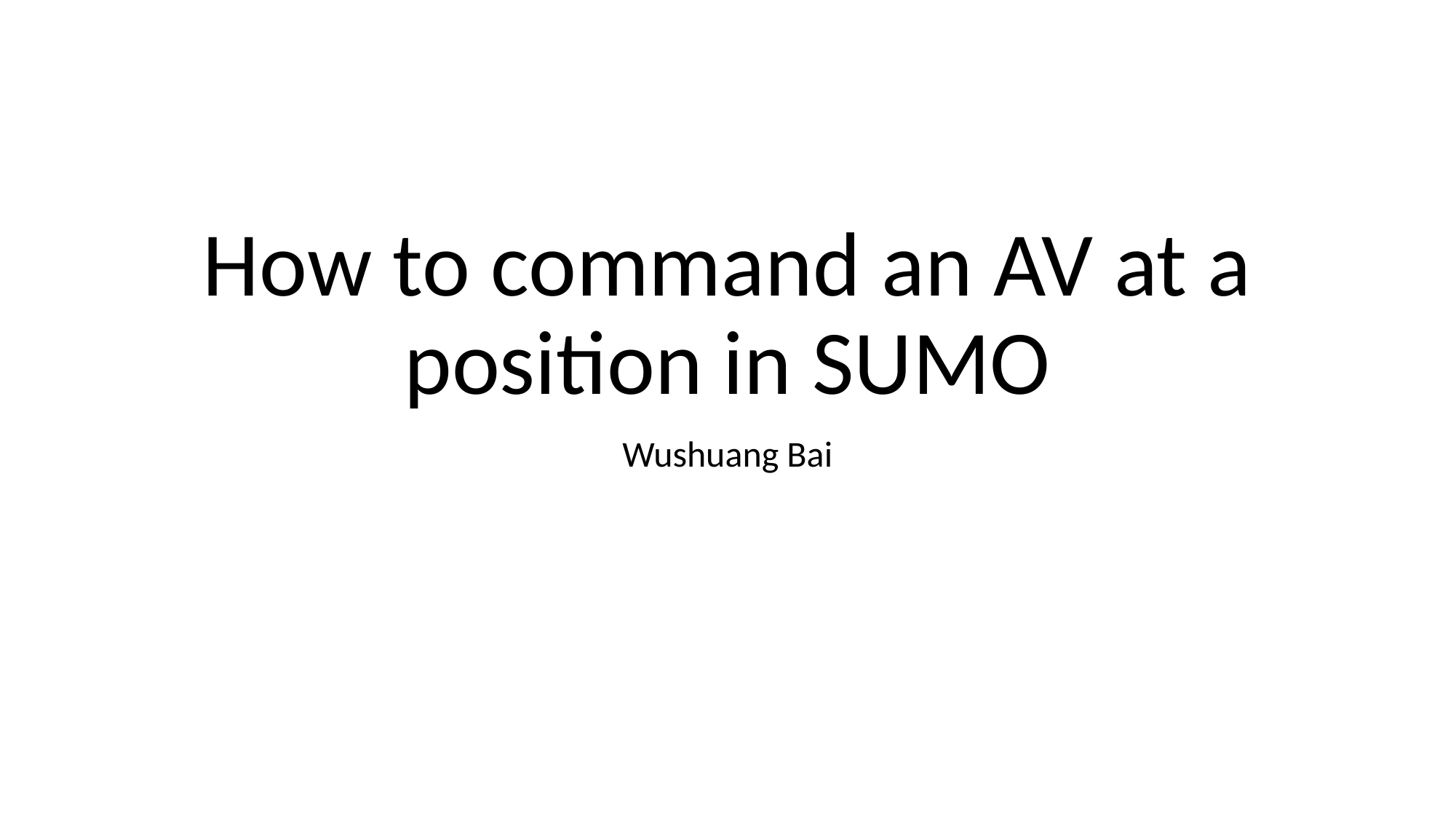

# How to command an AV at a position in SUMO
Wushuang Bai